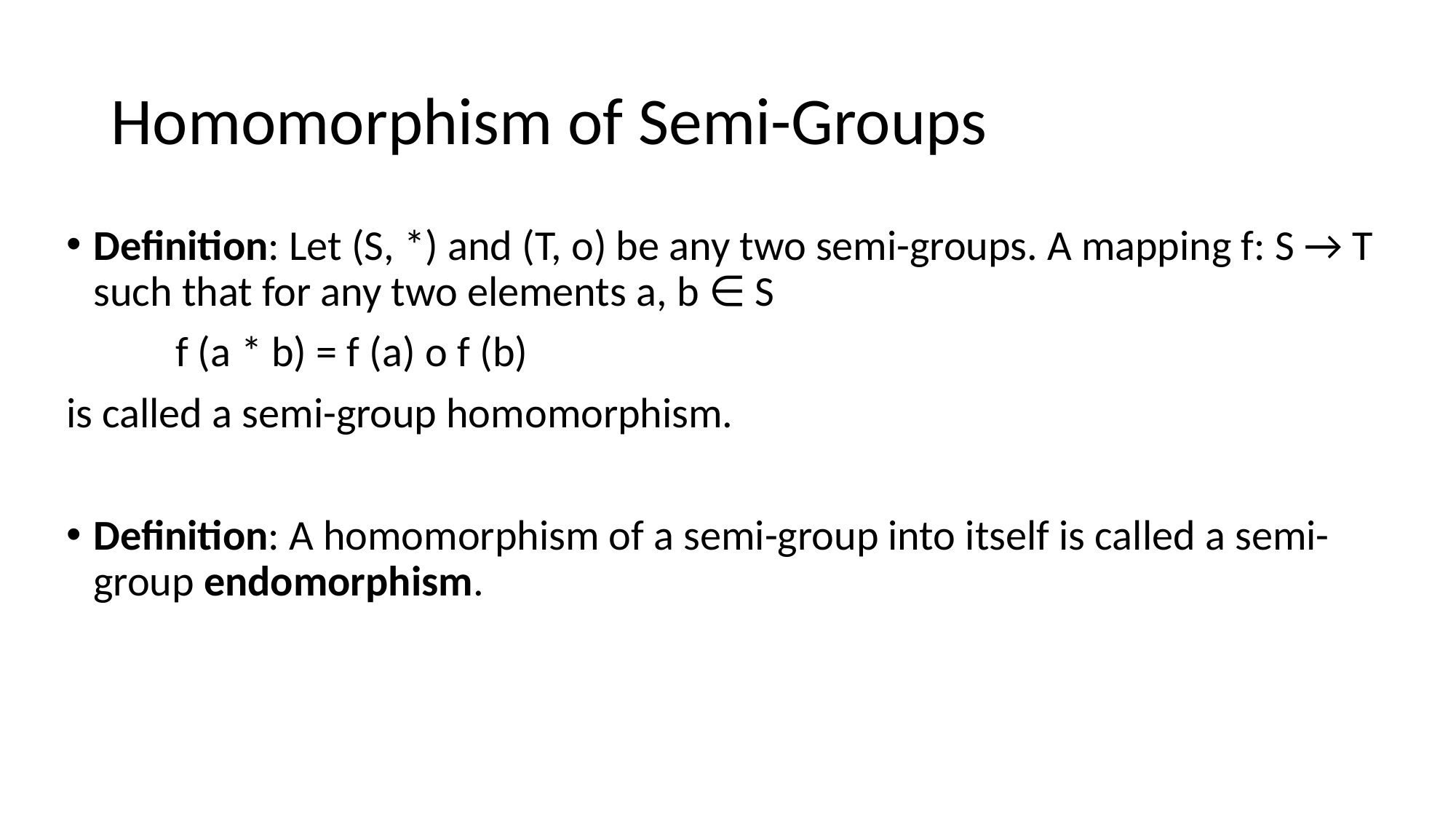

# Homomorphism of Semi-Groups
Definition: Let (S, *) and (T, o) be any two semi-groups. A mapping f: S → T such that for any two elements a, b ∈ S
	f (a * b) = f (a) o f (b)
is called a semi-group homomorphism.

Definition: A homomorphism of a semi-group into itself is called a semi-group endomorphism.